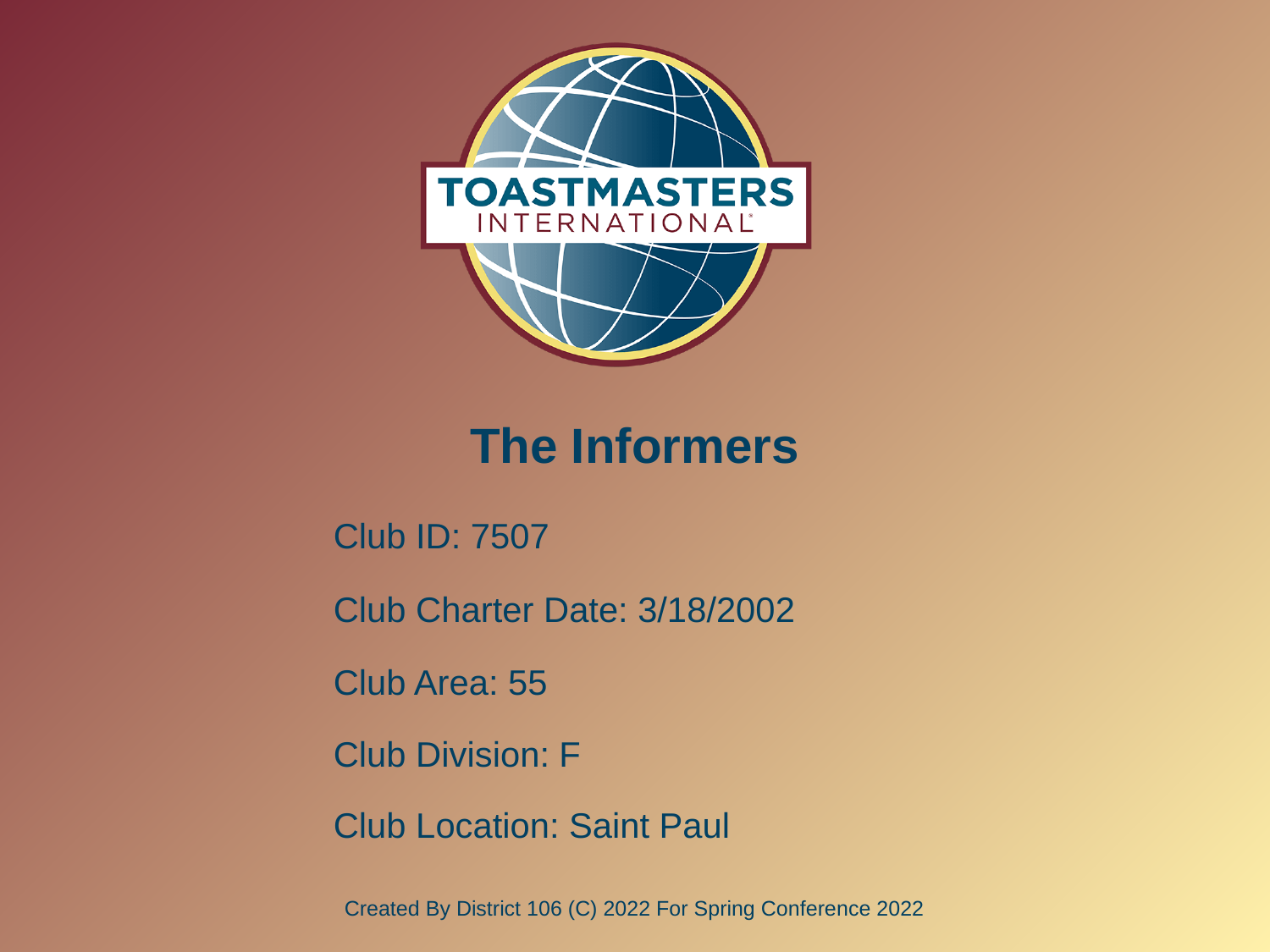

# The Informers
Club ID: 7507
Club Charter Date: 3/18/2002
Club Area: 55
Club Division: F
Club Location: Saint Paul
Created By District 106 (C) 2022 For Spring Conference 2022